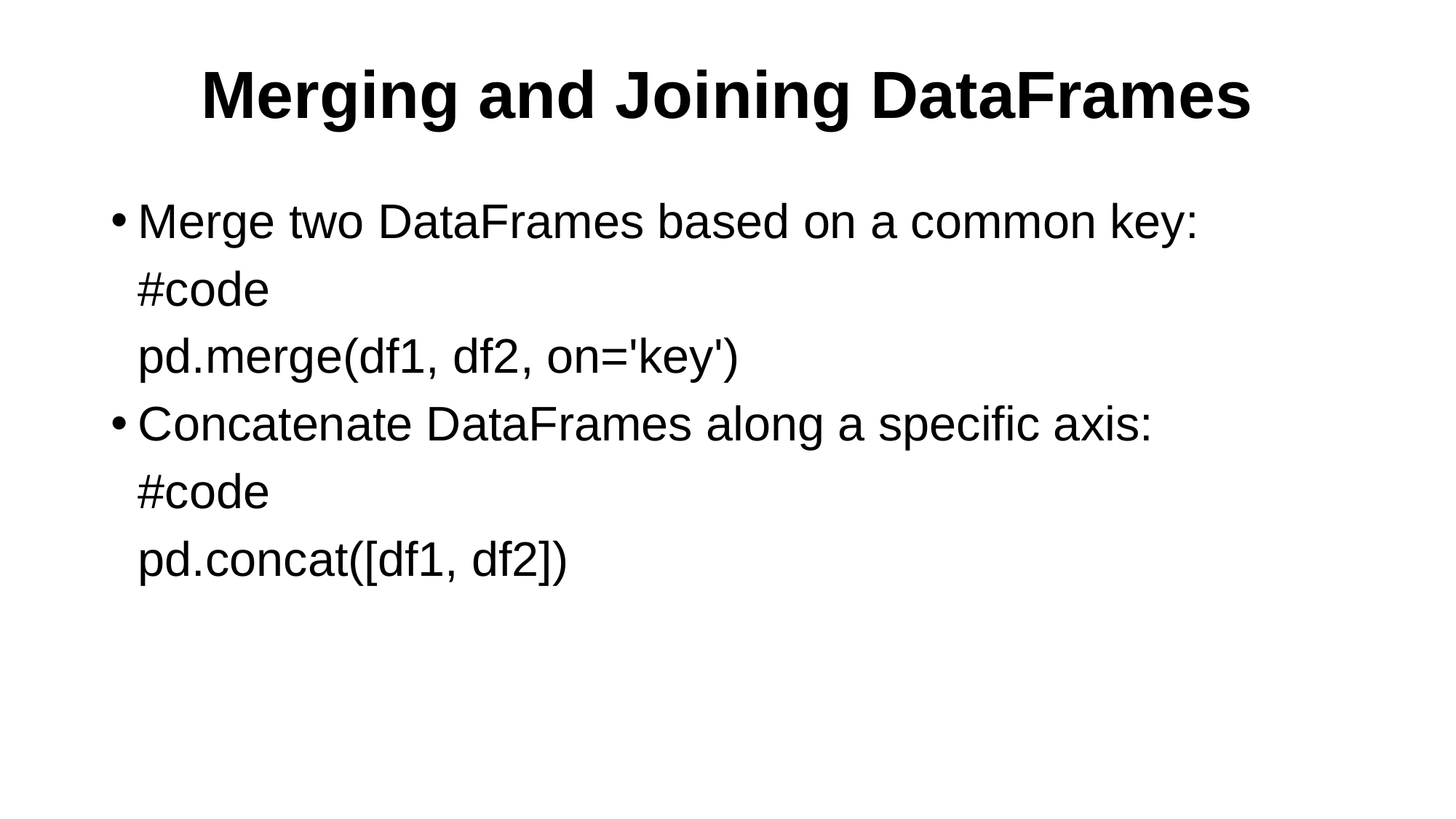

# Merging and Joining DataFrames
Merge two DataFrames based on a common key:
#code
pd.merge(df1, df2, on='key')
Concatenate DataFrames along a specific axis:
#code
pd.concat([df1, df2])